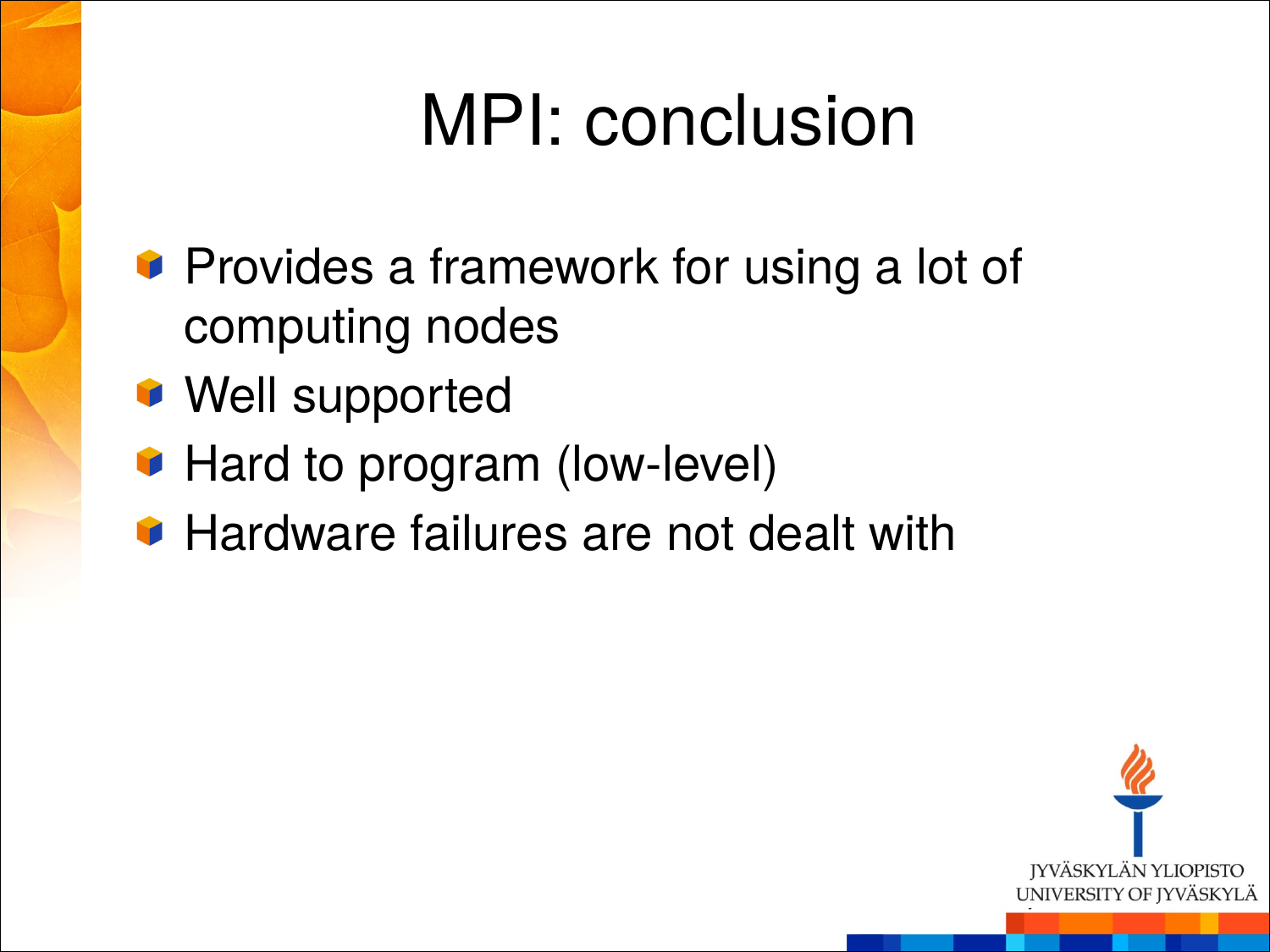

# MPI: conclusion
Provides a framework for using a lot of computing nodes
Well supported
Hard to program (low-level)
Hardware failures are not dealt with